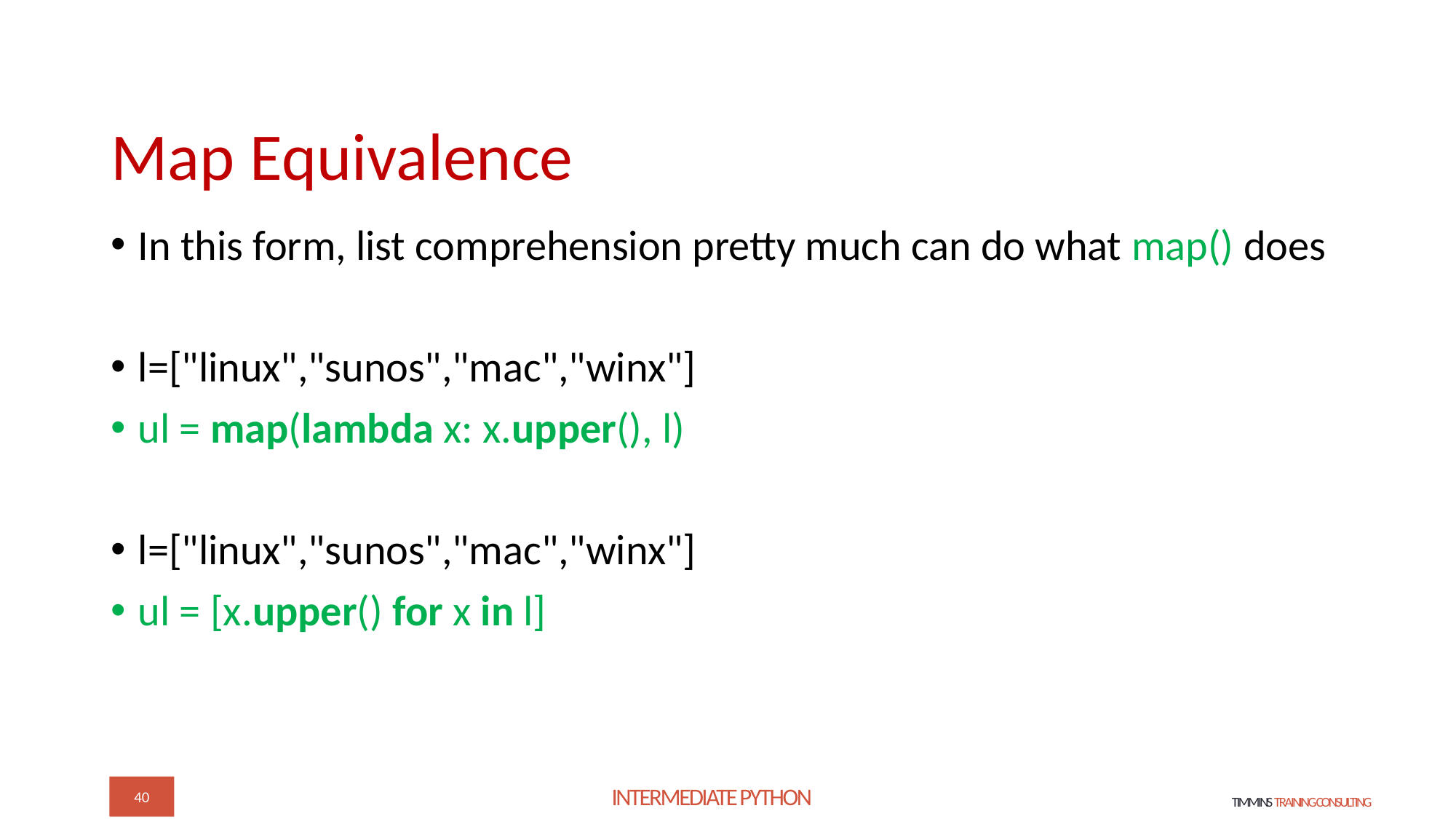

# Map Equivalence
In this form, list comprehension pretty much can do what map() does

l=["linux","sunos","mac","winx"]
ul = map(lambda x: x.upper(), l)

l=["linux","sunos","mac","winx"]
ul = [x.upper() for x in l]